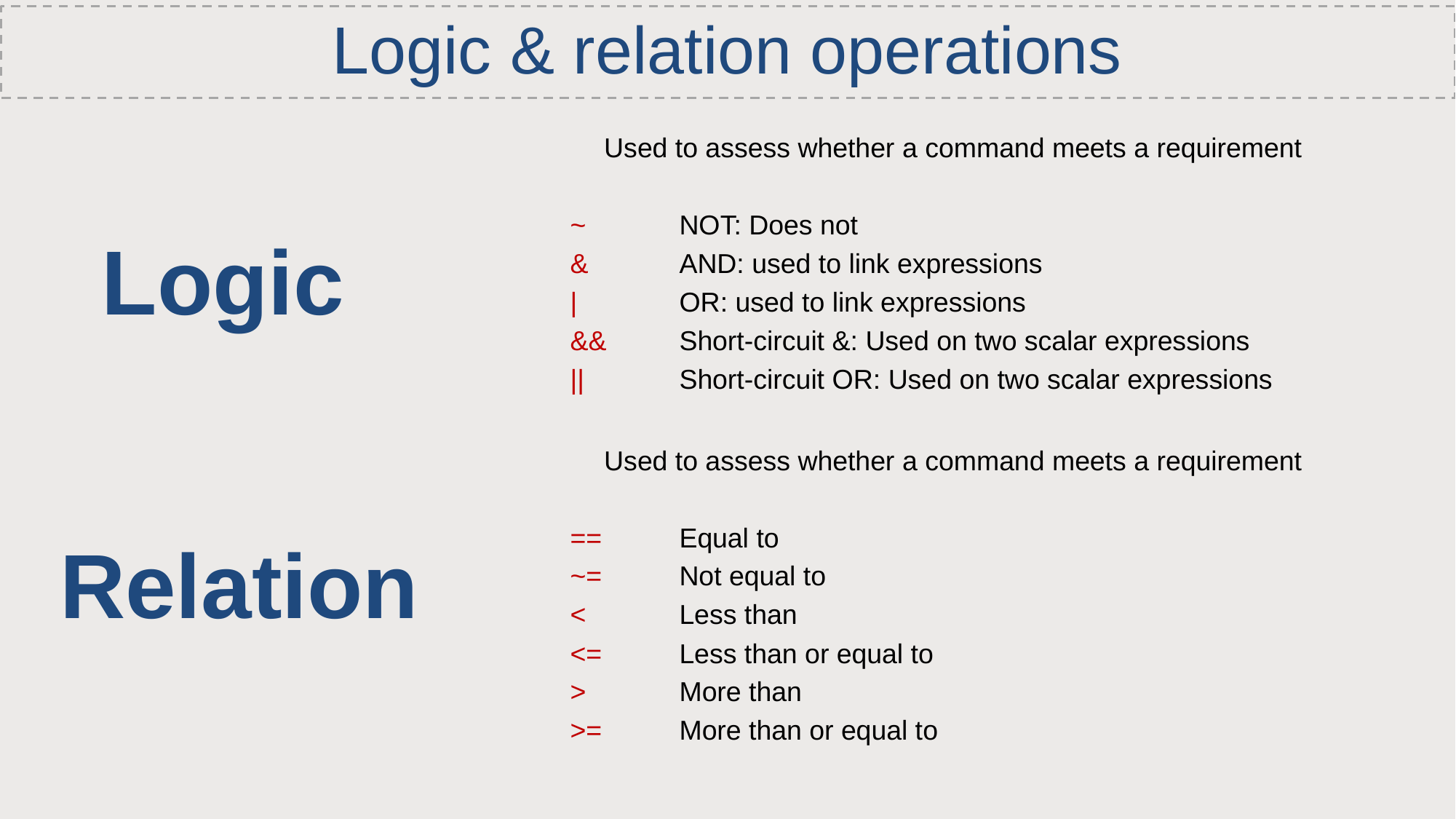

Logic & relation operations
Used to assess whether a command meets a requirement

~ 	NOT: Does not
&	AND: used to link expressions
|	OR: used to link expressions
&&	Short-circuit &: Used on two scalar expressions
||	Short-circuit OR: Used on two scalar expressions

Logic

Used to assess whether a command meets a requirement

== 	Equal to
~=	Not equal to
<	Less than
<=	Less than or equal to
>	More than
>=	More than or equal to

Relation